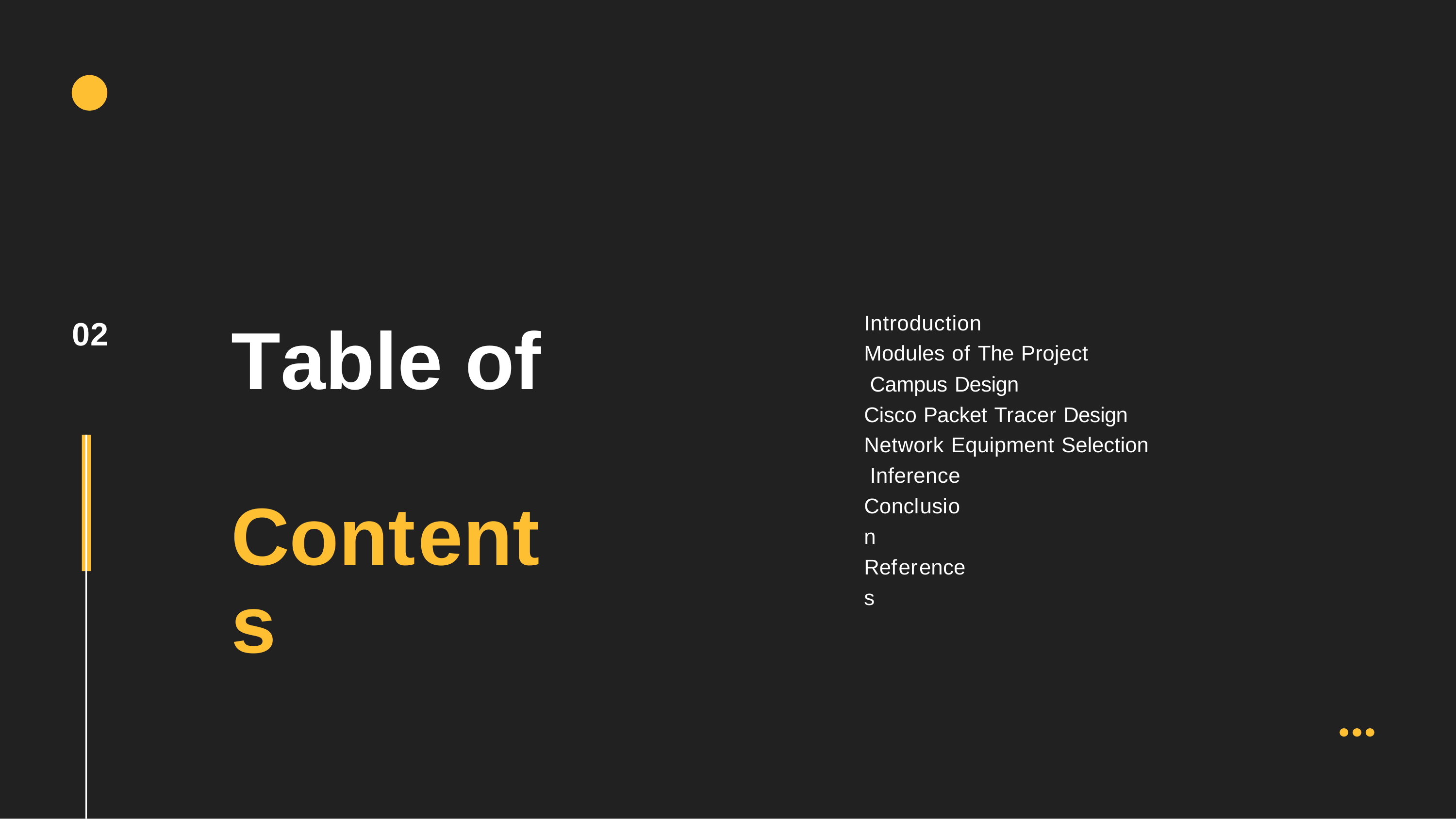

Introduction
Modules of The Project  Campus Design
Cisco Packet Tracer Design  Network Equipment Selection  Inference
Conclusion  References
# Table of  Contents
02